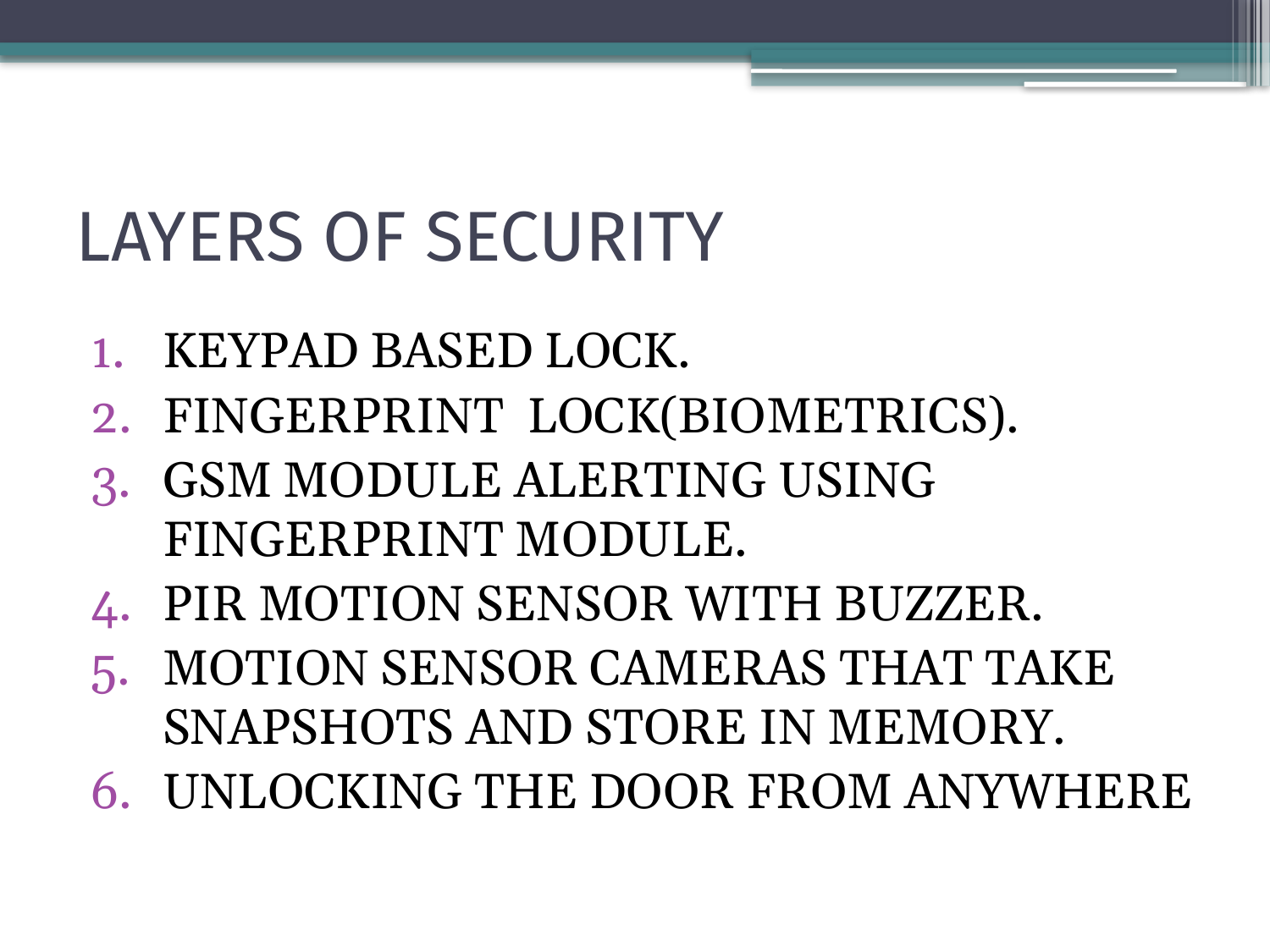

# LAYERS OF SECURITY
KEYPAD BASED LOCK.
FINGERPRINT  LOCK(BIOMETRICS).
GSM MODULE ALERTING USING FINGERPRINT MODULE.
PIR MOTION SENSOR WITH BUZZER.
MOTION SENSOR CAMERAS THAT TAKE SNAPSHOTS AND STORE IN MEMORY.
UNLOCKING THE DOOR FROM ANYWHERE